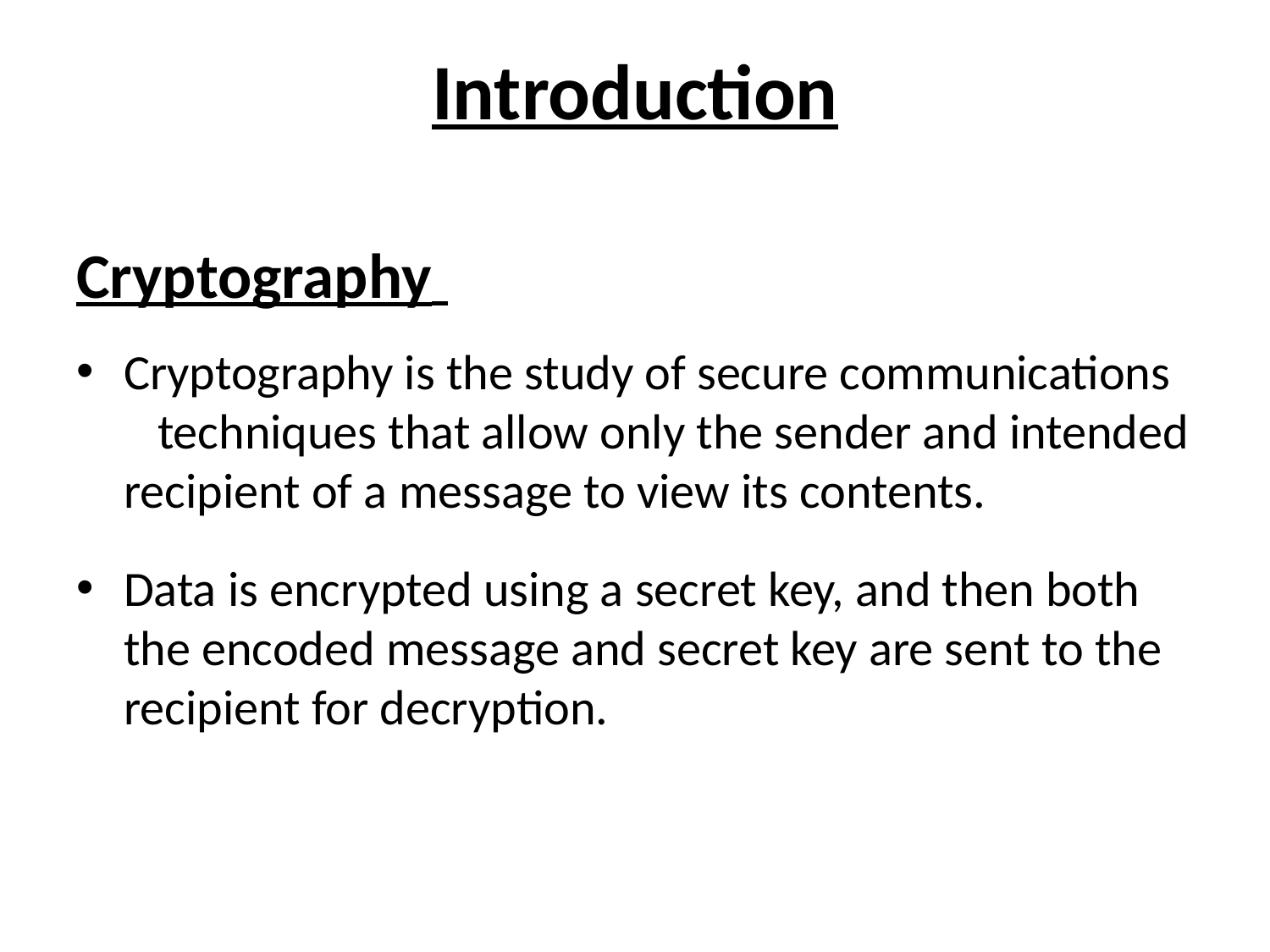

# Introduction
Cryptography

Cryptography is the study of secure communications      techniques that allow only the sender and intended recipient of a message to view its contents.

Data is encrypted using a secret key, and then both the encoded message and secret key are sent to the recipient for decryption.